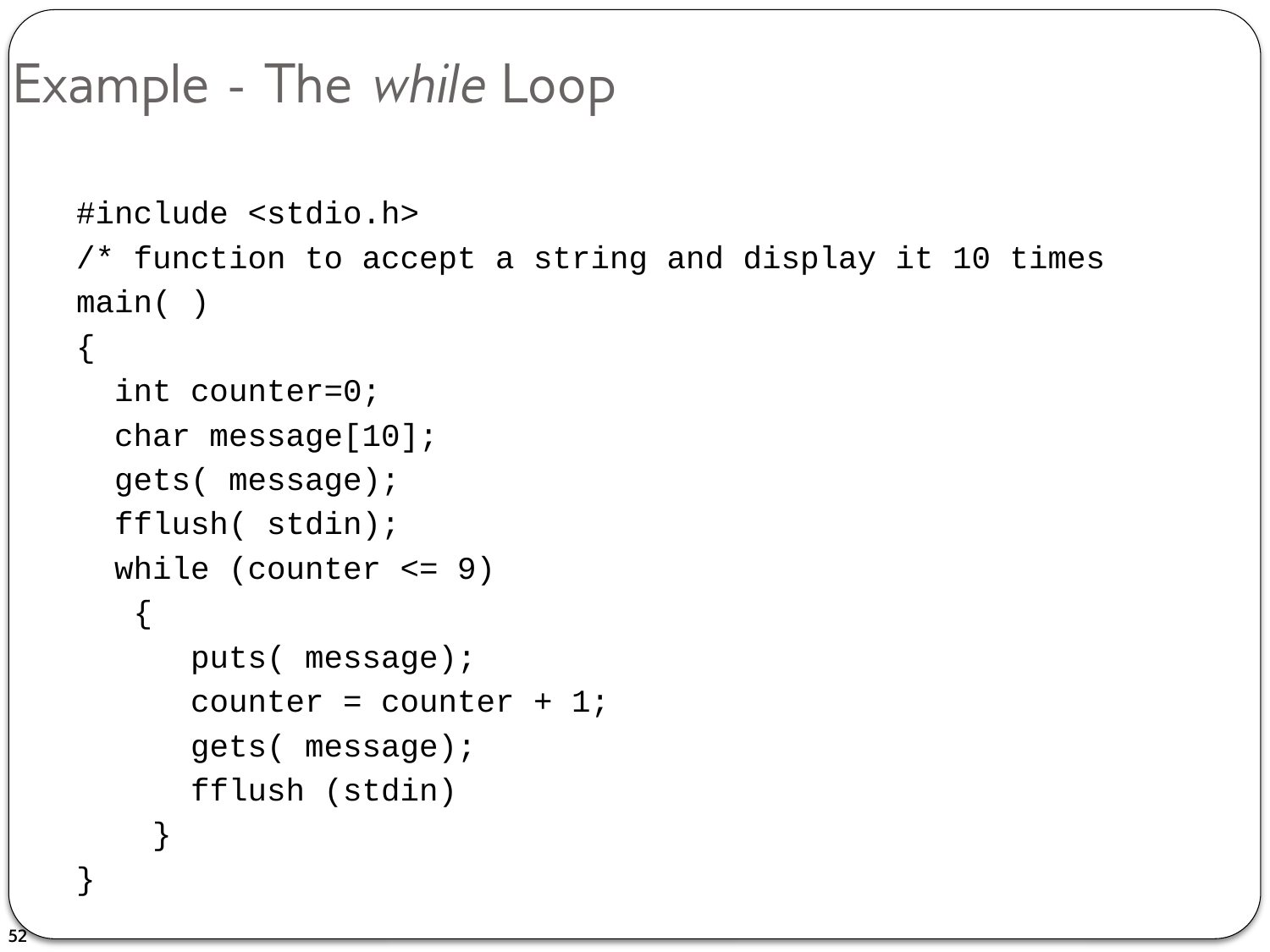

# Example - The while Loop
#include <stdio.h>
/* function to accept a string and display it 10 times
main( )
{
  int counter=0;
  char message[10];
  gets( message);
  fflush( stdin);
  while (counter <= 9)
   {
      puts( message);
      counter = counter + 1;
      gets( message);
      fflush (stdin)
    }
}